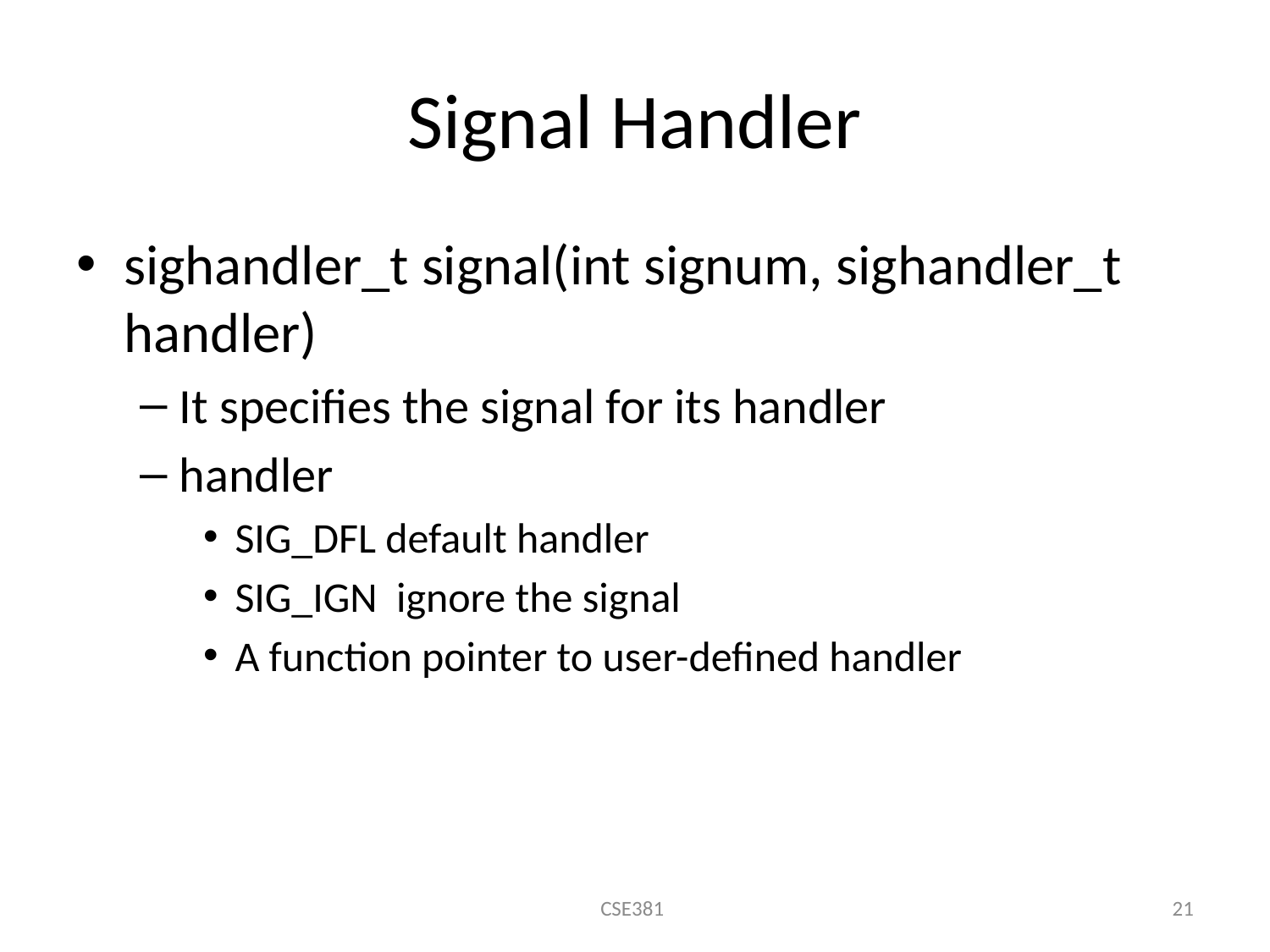

# Signal Handler
sighandler_t signal(int signum, sighandler_t handler)
It specifies the signal for its handler
handler
SIG_DFL default handler
SIG_IGN  ignore the signal
A function pointer to user-defined handler
CSE381
21